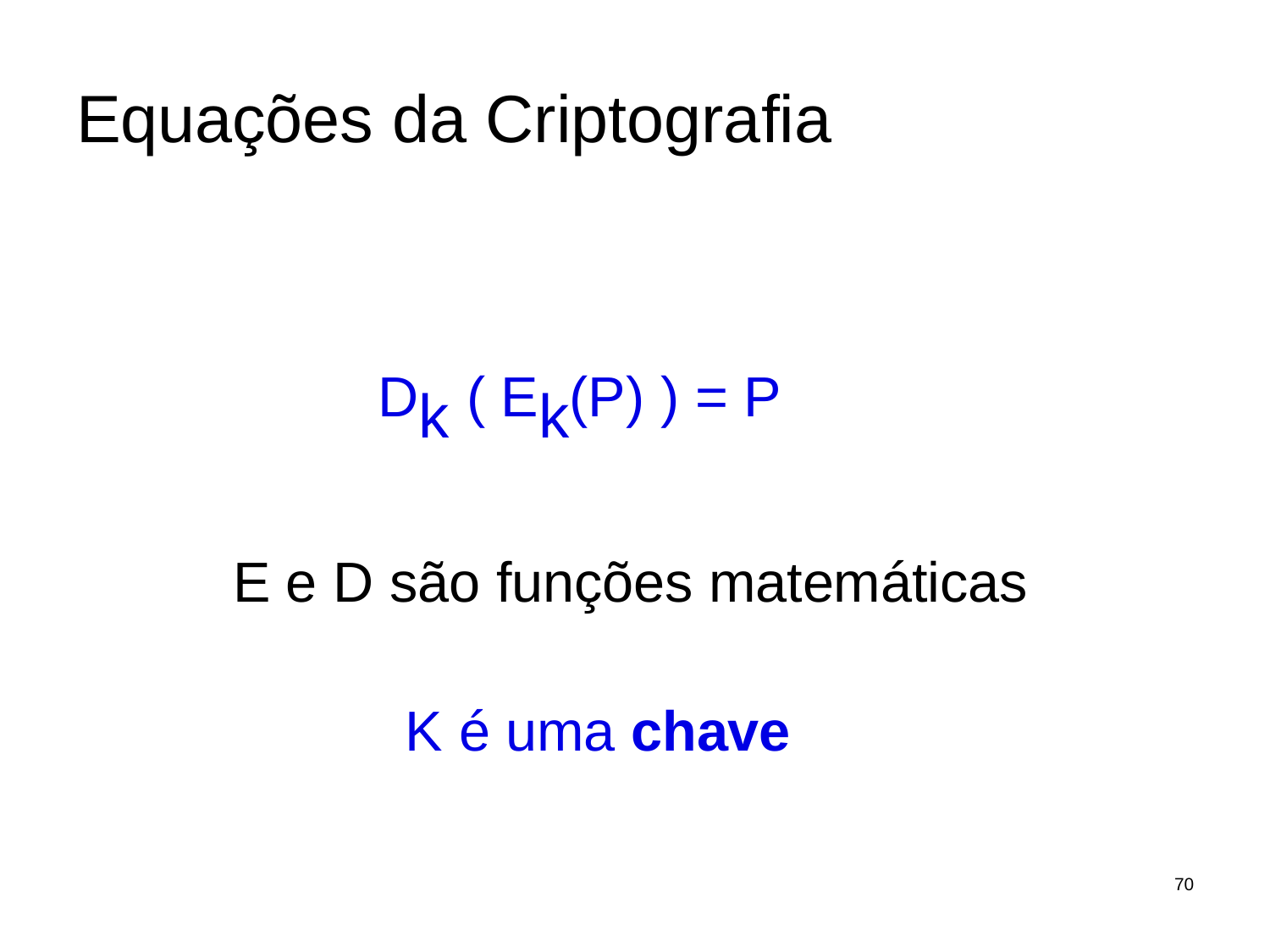

# Equações da Criptografia
Dk ( Ek(P) ) = P
E e D são funções matemáticas  K é uma chave
70